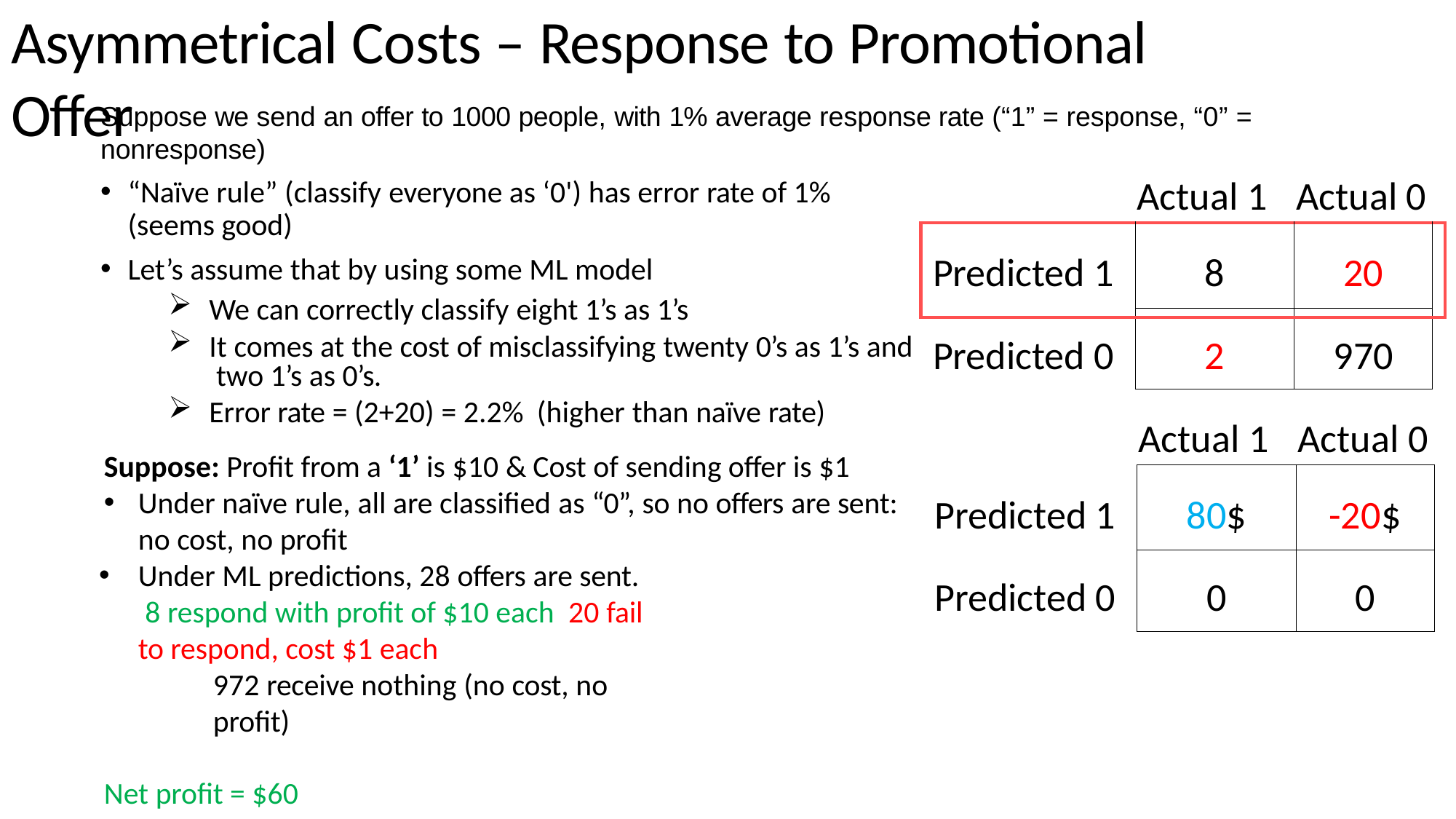

# Asymmetrical Costs – Response to Promotional Offer
Suppose we send an offer to 1000 people, with 1% average response rate (“1” = response, “0” = nonresponse)
“Naïve rule” (classify everyone as ‘0') has error rate of 1%
(seems good)
Let’s assume that by using some ML model
We can correctly classify eight 1’s as 1’s
It comes at the cost of misclassifying twenty 0’s as 1’s and  two 1’s as 0’s.
Error rate = (2+20) = 2.2% (higher than naïve rate)
Suppose: Profit from a ‘1’ is $10 & Cost of sending offer is $1
Under naïve rule, all are classified as “0”, so no offers are sent:
no cost, no profit
Under ML predictions, 28 offers are sent.  8 respond with profit of $10 each  20 fail to respond, cost $1 each
972 receive nothing (no cost, no profit)

Net profit = $60
Thus, we need to look beyond the traditional error/accuracy metrics in classification scenarios
Ref: Shmueli et al,Data Mining for Business Analytics: Concepts, Techniques and Applications in Python, Wiley, 2019
|  | Actual 1 | Actual 0 |  |
| --- | --- | --- | --- |
| Predicted 1 | 8 | 20 |  |
|  |  |  |  |
| Predicted 0 | 2 | 970 |  |
|  | Actual 1 | Actual 0 |
| --- | --- | --- |
| Predicted 1 | 80$ | -20$ |
| Predicted 0 | 0 | 0 |